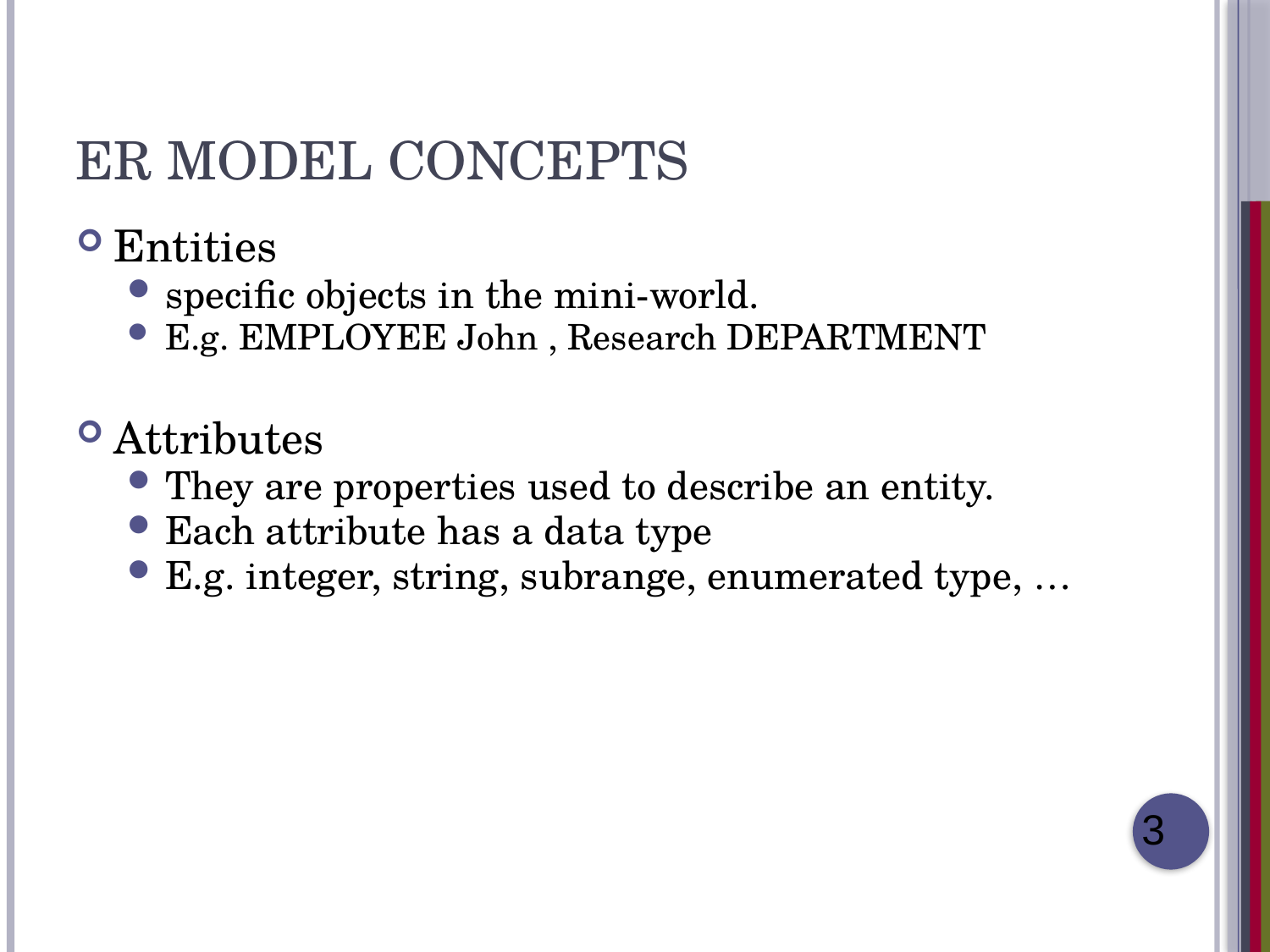

# ER Model Concepts
Entities
specific objects in the mini-world.
E.g. EMPLOYEE John , Research DEPARTMENT

Attributes
They are properties used to describe an entity.
Each attribute has a data type
E.g. integer, string, subrange, enumerated type, …
3